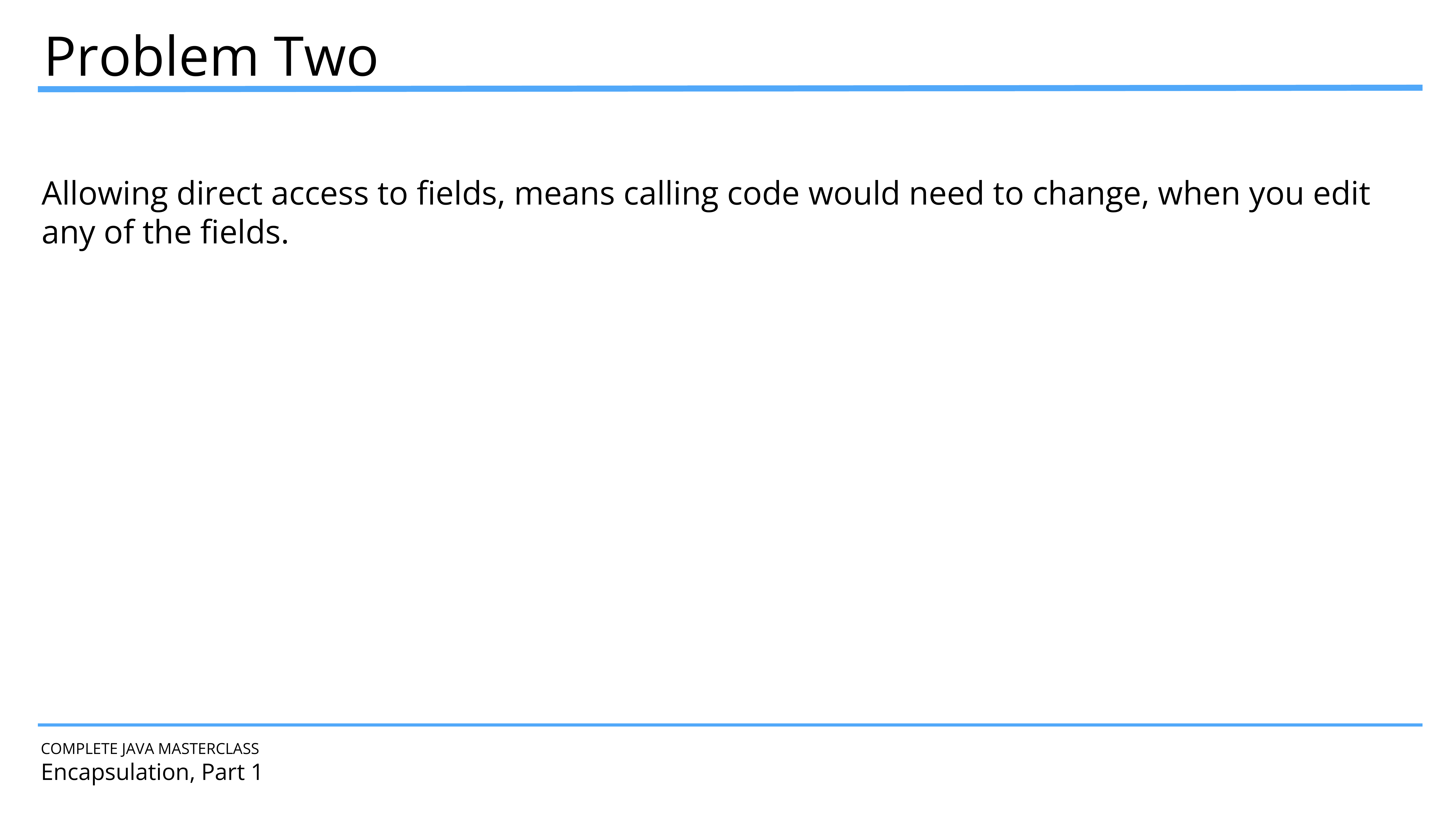

Problem Two

Allowing direct access to fields, means calling code would need to change, when you edit any of the fields.

COMPLETE JAVA MASTERCLASS
Encapsulation, Part 1